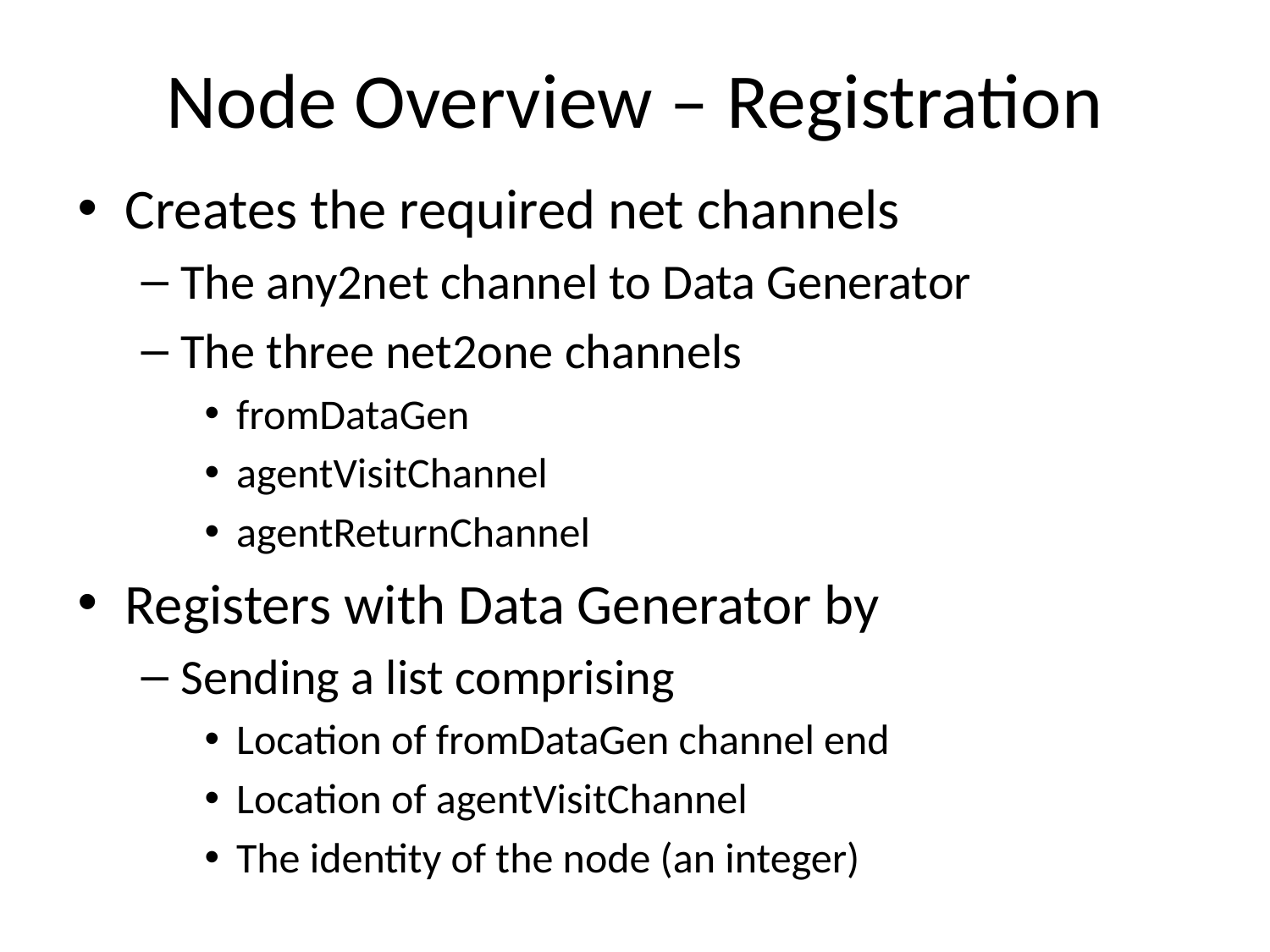

# Node Overview – Registration
Creates the required net channels
The any2net channel to Data Generator
The three net2one channels
fromDataGen
agentVisitChannel
agentReturnChannel
Registers with Data Generator by
Sending a list comprising
Location of fromDataGen channel end
Location of agentVisitChannel
The identity of the node (an integer)